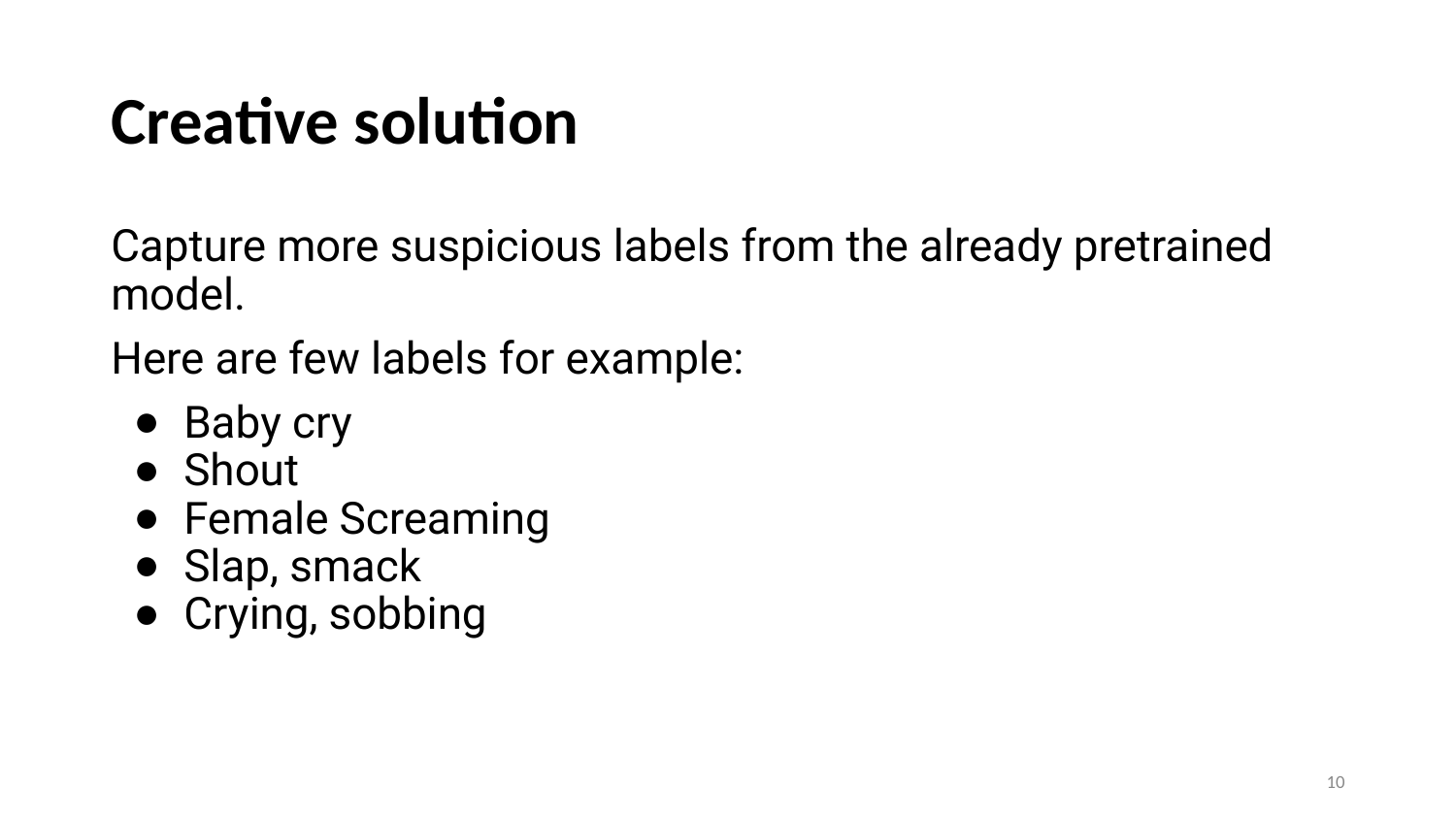

# Creative solution
Capture more suspicious labels from the already pretrained model.
Here are few labels for example:
Baby cry
Shout
Female Screaming
Slap, smack
Crying, sobbing
10